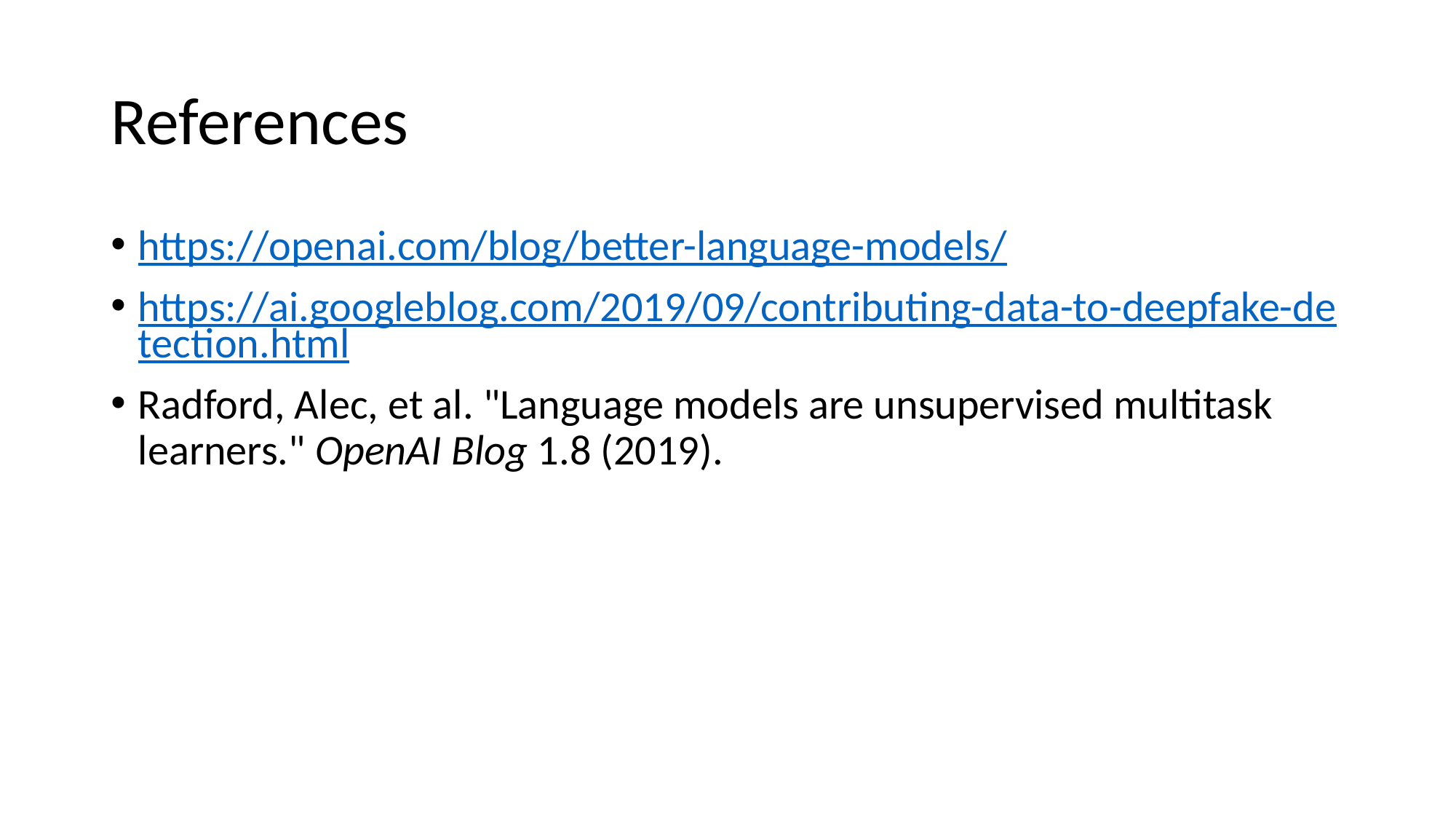

# References
https://openai.com/blog/better-language-models/
https://ai.googleblog.com/2019/09/contributing-data-to-deepfake-detection.html
Radford, Alec, et al. "Language models are unsupervised multitask learners." OpenAI Blog 1.8 (2019).